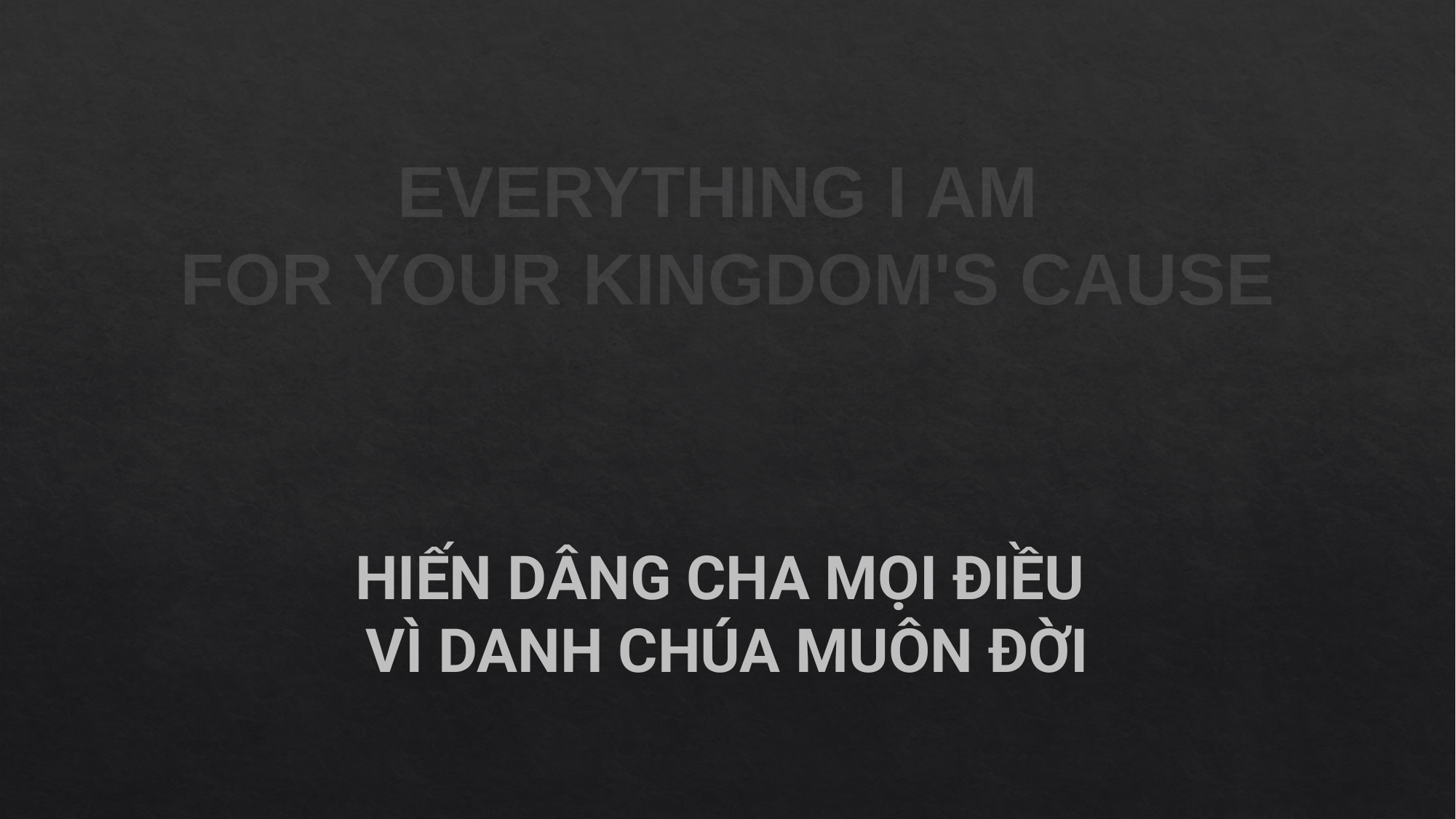

EVERYTHING I AM
FOR YOUR KINGDOM'S CAUSE
HIẾN DÂNG CHA MỌI ĐIỀU
VÌ DANH CHÚA MUÔN ĐỜI